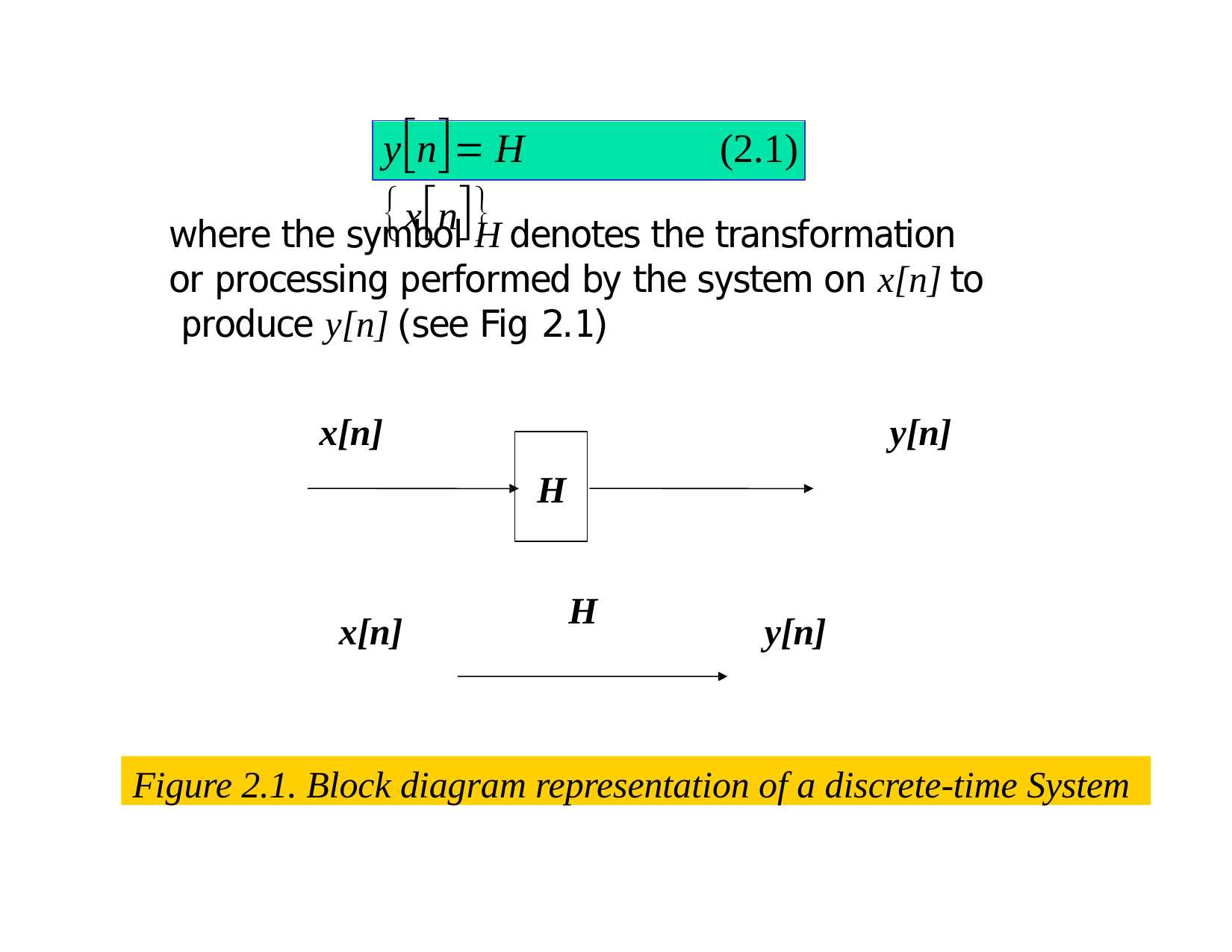

# y[n]= H {x[n]}
(2.1)

where the symbol H denotes the transformation  or processing performed by the system on x[n] to  produce y[n] (see Fig 2.1)

x[n]	y[n]
H

H
x[n]
y[n]

Figure 2.1. Block diagram representation of a discrete-time System
Dr. B. S. Daga  Fr.CRCE, Mumbai